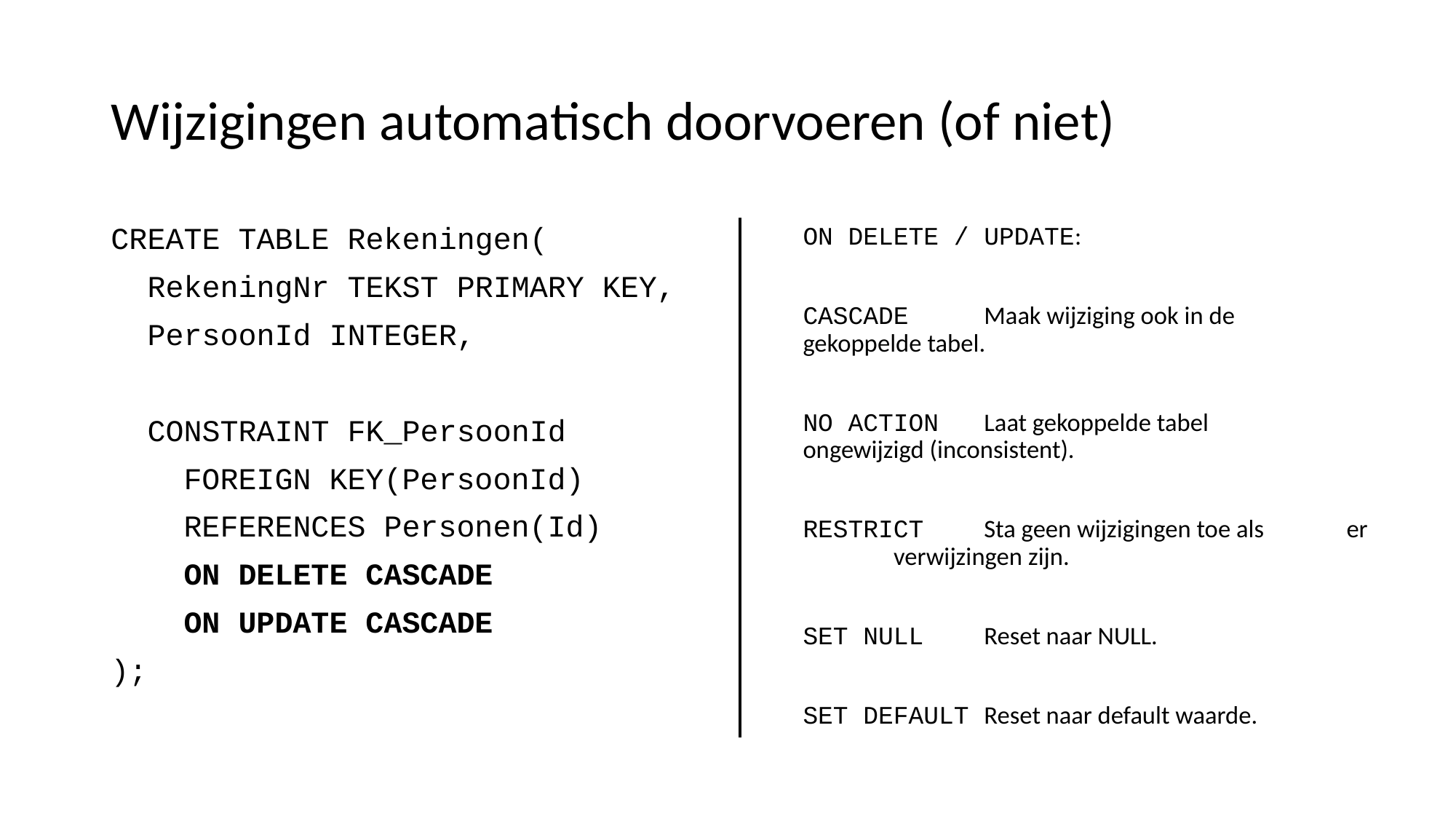

# Wijzigingen automatisch doorvoeren (of niet)
CREATE TABLE Rekeningen(
  RekeningNr TEKST PRIMARY KEY,
  PersoonId INTEGER,

  CONSTRAINT FK_PersoonId
    FOREIGN KEY(PersoonId)
    REFERENCES Personen(Id)
    ON DELETE CASCADE
    ON UPDATE CASCADE
);
ON DELETE / UPDATE:

CASCADE	Maak wijziging ook in de     			gekoppelde tabel.

NO ACTION	Laat gekoppelde tabel 			ongewijzigd (inconsistent).

RESTRICT	Sta geen wijzigingen toe als	er 		verwijzingen zijn.

SET NULL	Reset naar NULL.

SET DEFAULT	Reset naar default waarde.